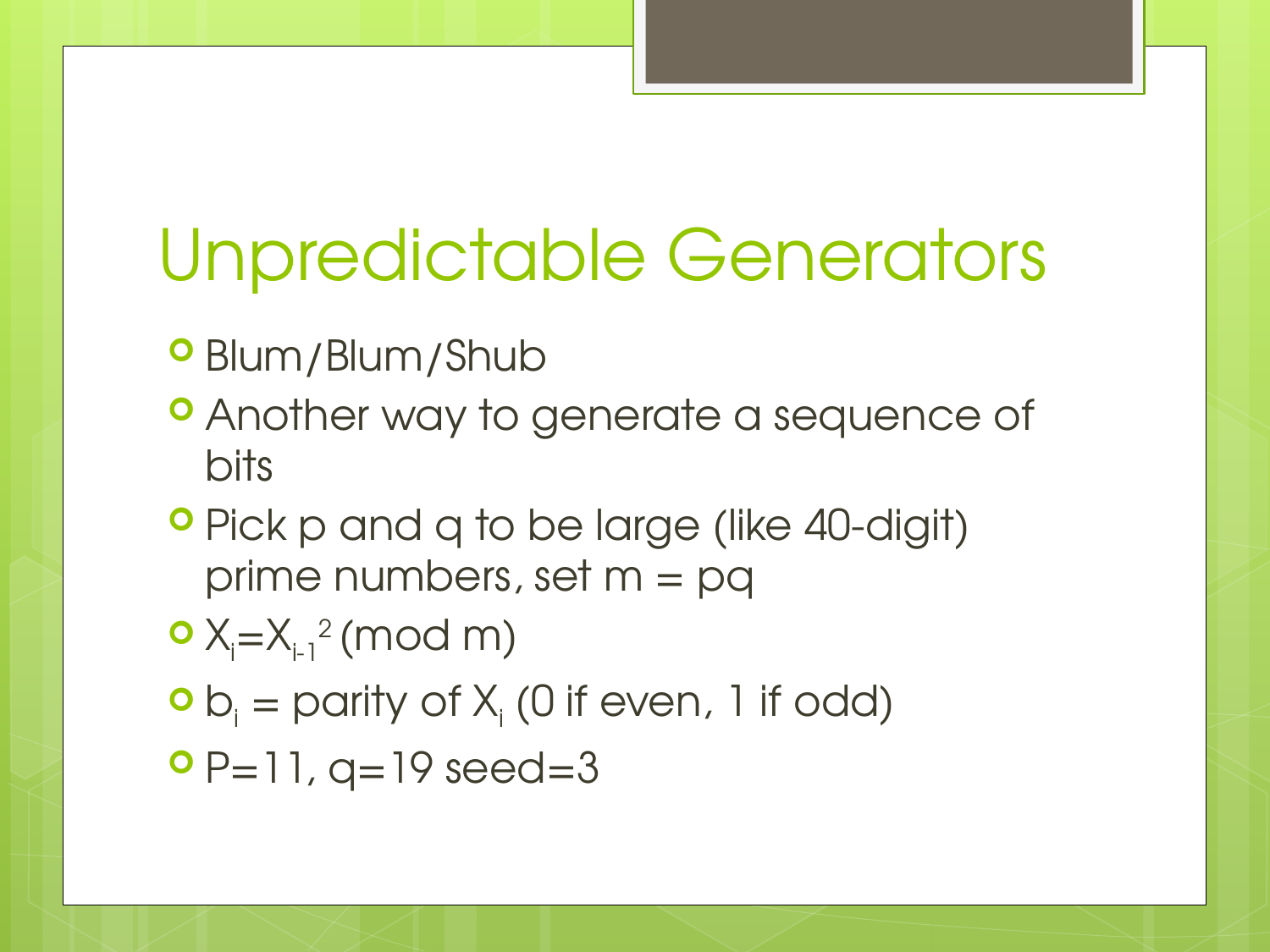

# Unpredictable Generators
Blum/Blum/Shub
Another way to generate a sequence of bits
Pick p and q to be large (like 40-digit) prime numbers, set m = pq
Xi=Xi-12 (mod m)
bi = parity of Xi (0 if even, 1 if odd)
P=11, q=19 seed=3